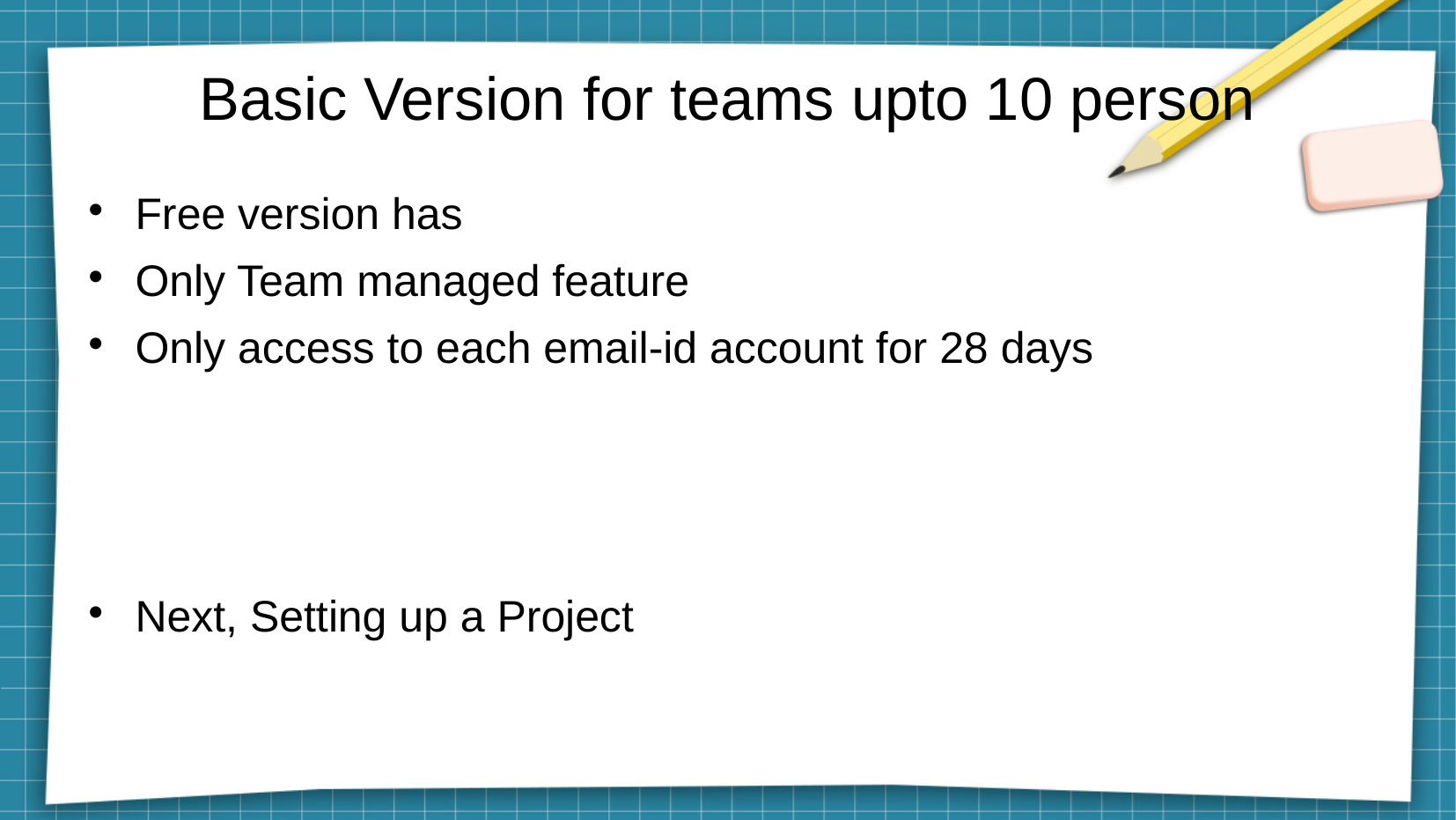

# Basic Version for teams upto 10 person
Free version has
Only Team managed feature
Only access to each email-id account for 28 days

Next, Setting up a Project